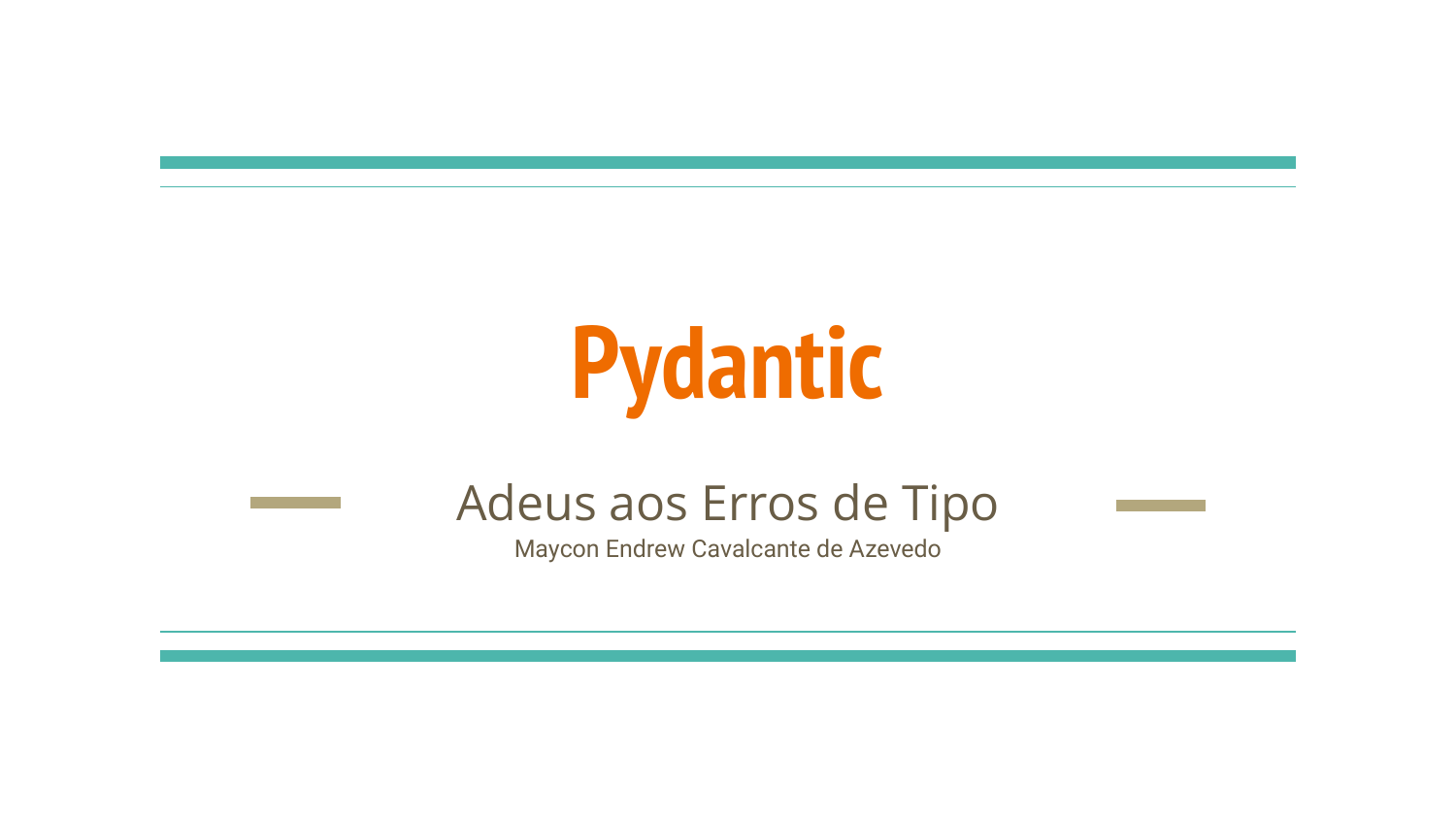

# Pydantic
Adeus aos Erros de Tipo
Maycon Endrew Cavalcante de Azevedo